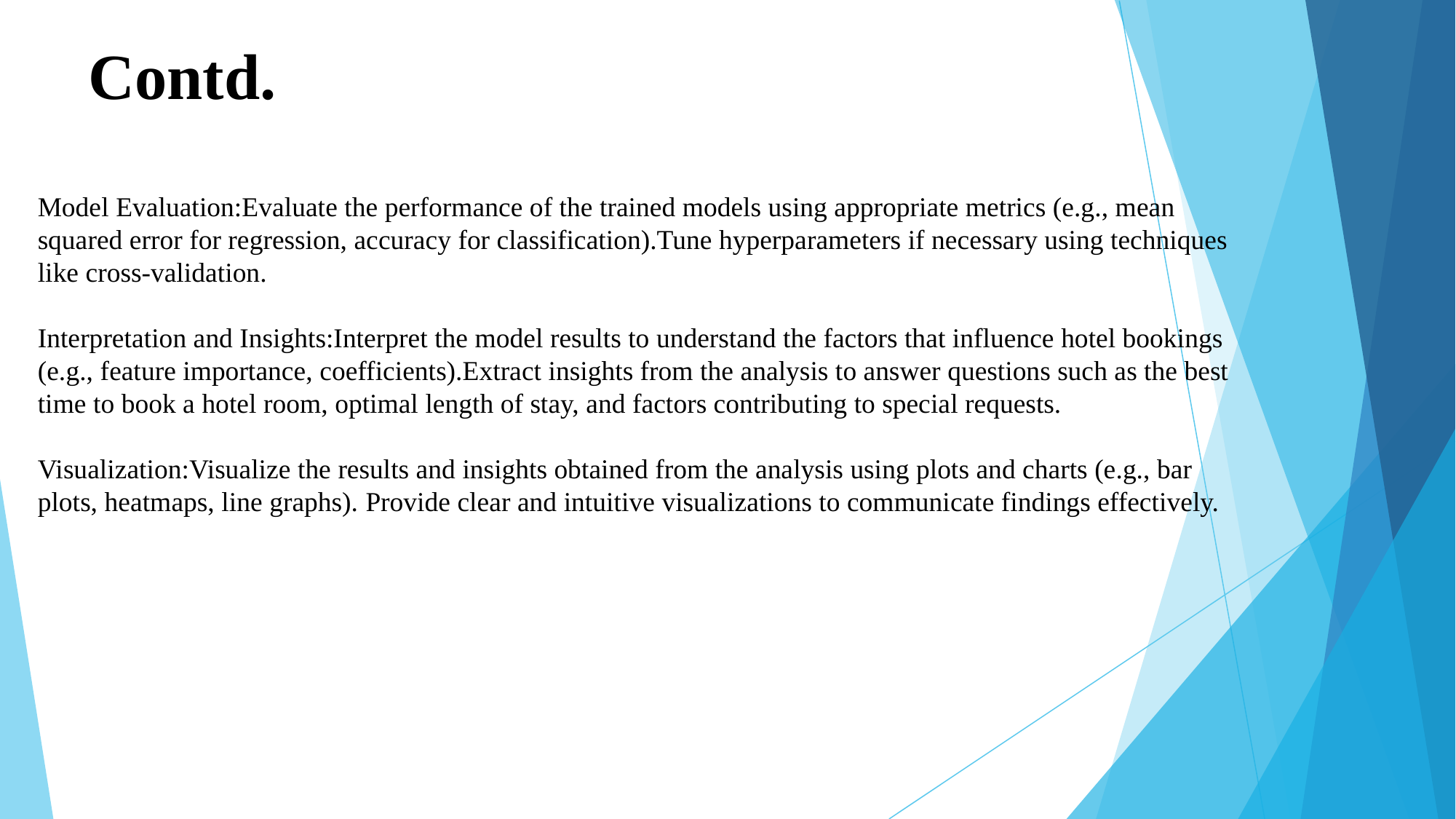

# Contd.
Model Evaluation:Evaluate the performance of the trained models using appropriate metrics (e.g., mean squared error for regression, accuracy for classification).Tune hyperparameters if necessary using techniques like cross-validation.

Interpretation and Insights:Interpret the model results to understand the factors that influence hotel bookings (e.g., feature importance, coefficients).Extract insights from the analysis to answer questions such as the best time to book a hotel room, optimal length of stay, and factors contributing to special requests.

Visualization:Visualize the results and insights obtained from the analysis using plots and charts (e.g., bar plots, heatmaps, line graphs). Provide clear and intuitive visualizations to communicate findings effectively.